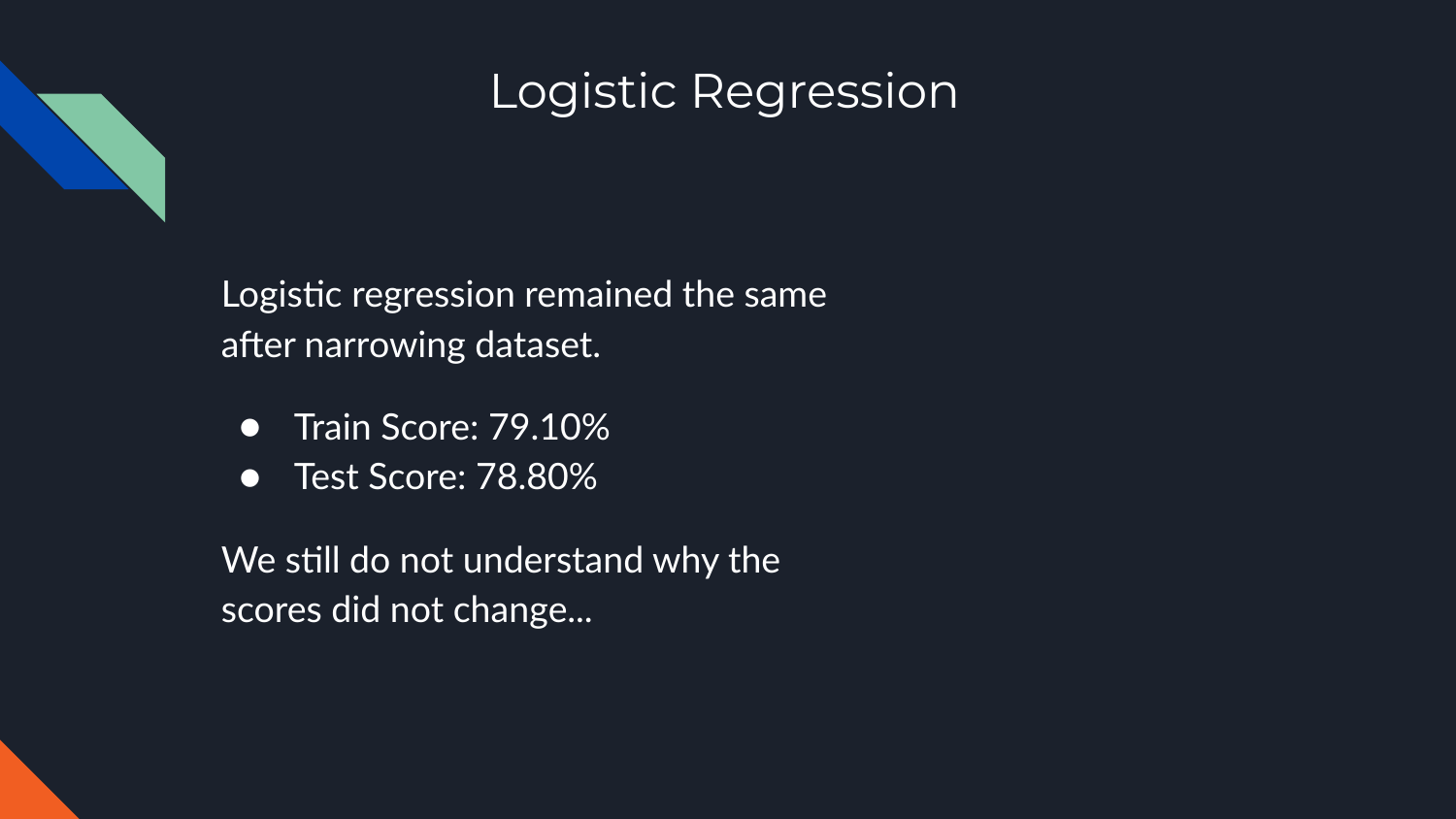

# Logistic Regression
Logistic regression remained the same after narrowing dataset.
Train Score: 79.10%
Test Score: 78.80%
We still do not understand why the scores did not change...